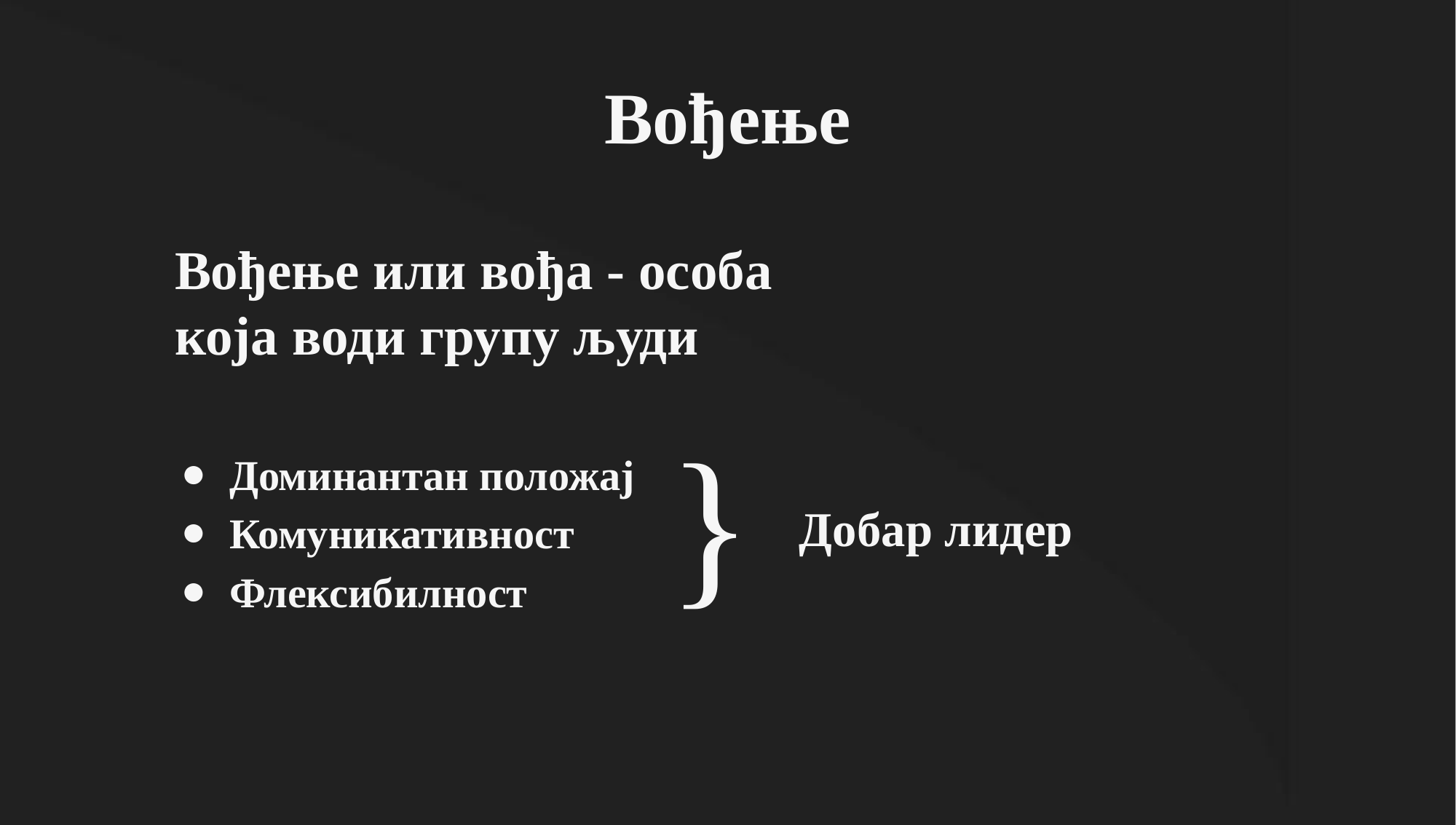

Вођење
Вођење или вођа - особа која води групу људи
}
Доминантан положај
Комуникативност
Флексибилност
Добар лидер